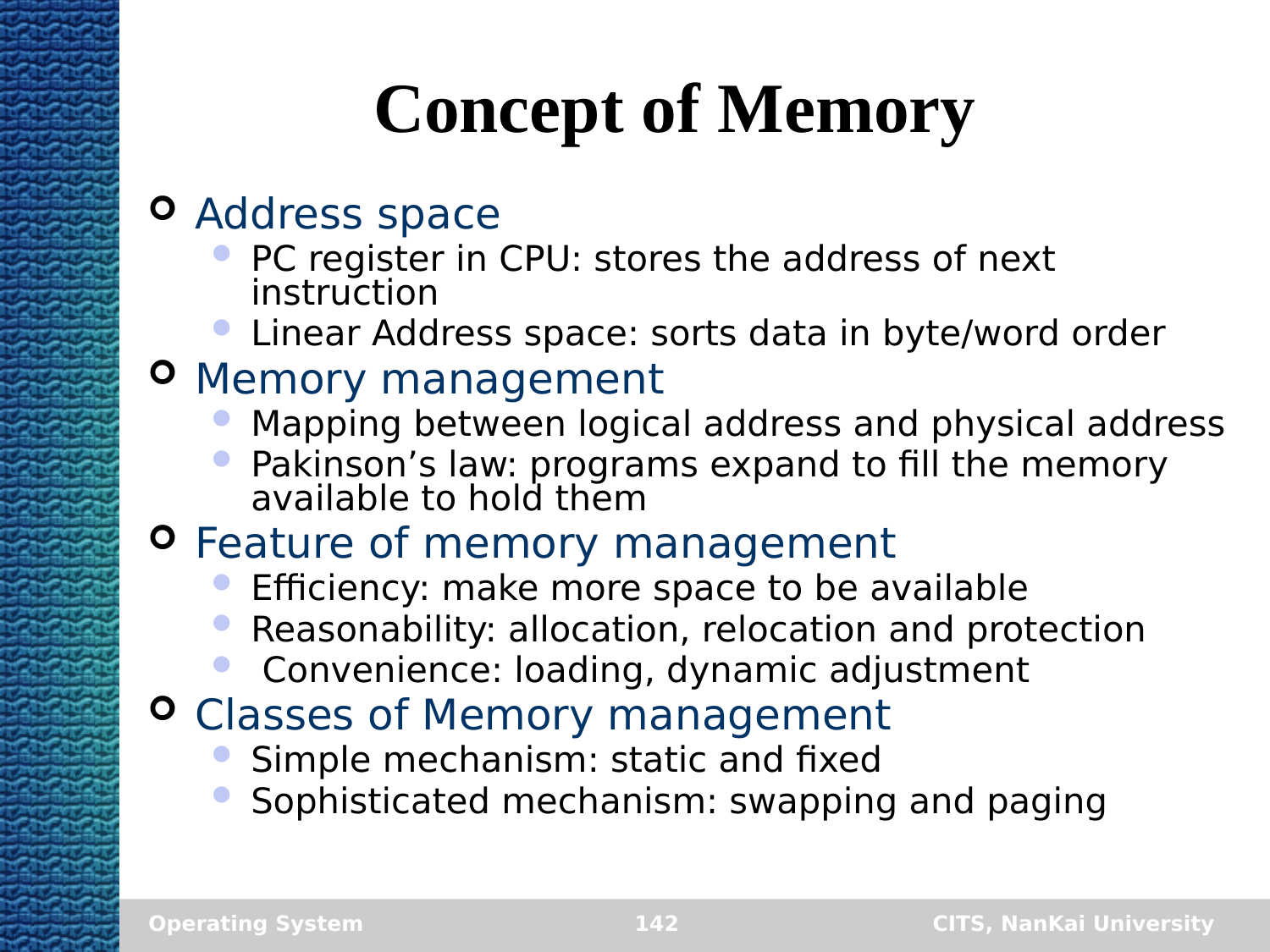

# Concept of Memory
Address space
PC register in CPU: stores the address of next instruction
Linear Address space: sorts data in byte/word order
Memory management
Mapping between logical address and physical address
Pakinson’s law: programs expand to fill the memory available to hold them
Feature of memory management
Efficiency: make more space to be available
Reasonability: allocation, relocation and protection
 Convenience: loading, dynamic adjustment
Classes of Memory management
Simple mechanism: static and fixed
Sophisticated mechanism: swapping and paging
Operating System
142
CITS, NanKai University